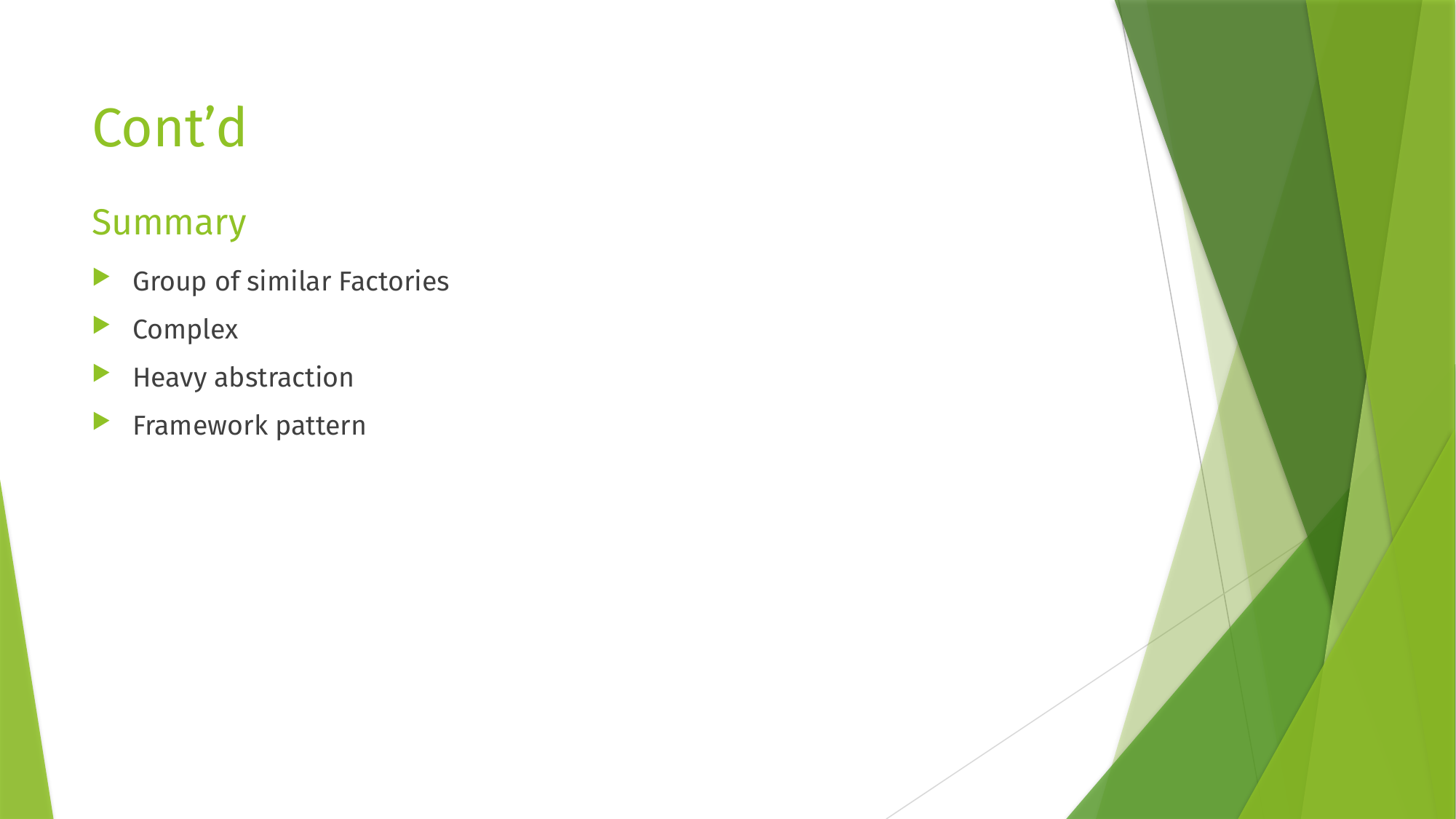

# Cont’d
Summary
Group of similar Factories
Complex
Heavy abstraction
Framework pattern